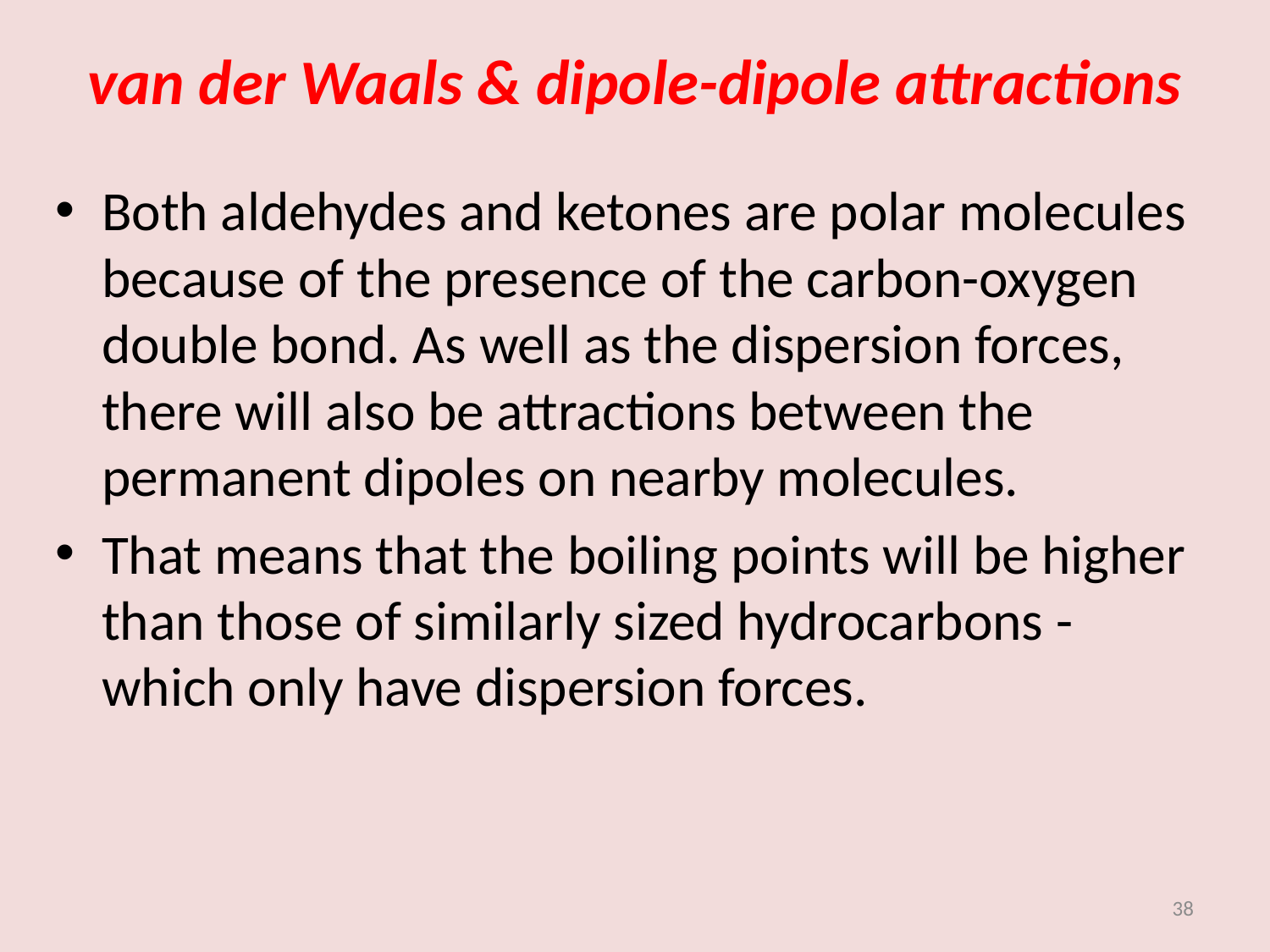

# van der Waals & dipole-dipole attractions
Both aldehydes and ketones are polar molecules because of the presence of the carbon-oxygen double bond. As well as the dispersion forces, there will also be attractions between the permanent dipoles on nearby molecules.
That means that the boiling points will be higher than those of similarly sized hydrocarbons - which only have dispersion forces.

38